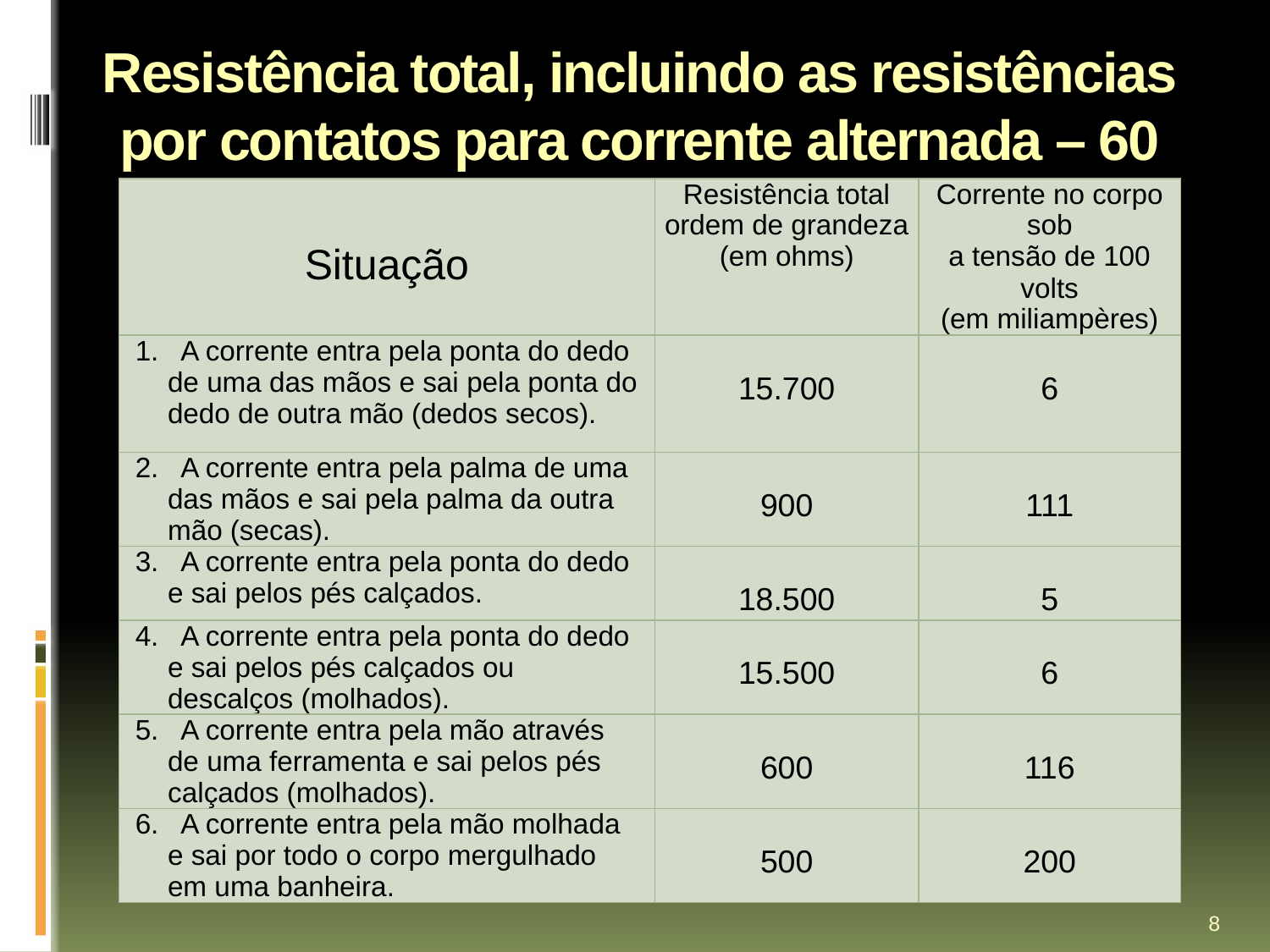

# Resistência total, incluindo as resistências por contatos para corrente alternada – 60 Hz
| Situação | Resistência total ordem de grandeza (em ohms) | Corrente no corpo sob a tensão de 100 volts (em miliampères) |
| --- | --- | --- |
| 1. A corrente entra pela ponta do dedo de uma das mãos e sai pela ponta do dedo de outra mão (dedos secos). | 15.700 | 6 |
| 2. A corrente entra pela palma de uma das mãos e sai pela palma da outra mão (secas). | 900 | 111 |
| 3. A corrente entra pela ponta do dedo e sai pelos pés calçados. | 18.500 | 5 |
| 4. A corrente entra pela ponta do dedo e sai pelos pés calçados ou descalços (molhados). | 15.500 | 6 |
| 5. A corrente entra pela mão através de uma ferramenta e sai pelos pés calçados (molhados). | 600 | 116 |
| 6. A corrente entra pela mão molhada e sai por todo o corpo mergulhado em uma banheira. | 500 | 200 |
8